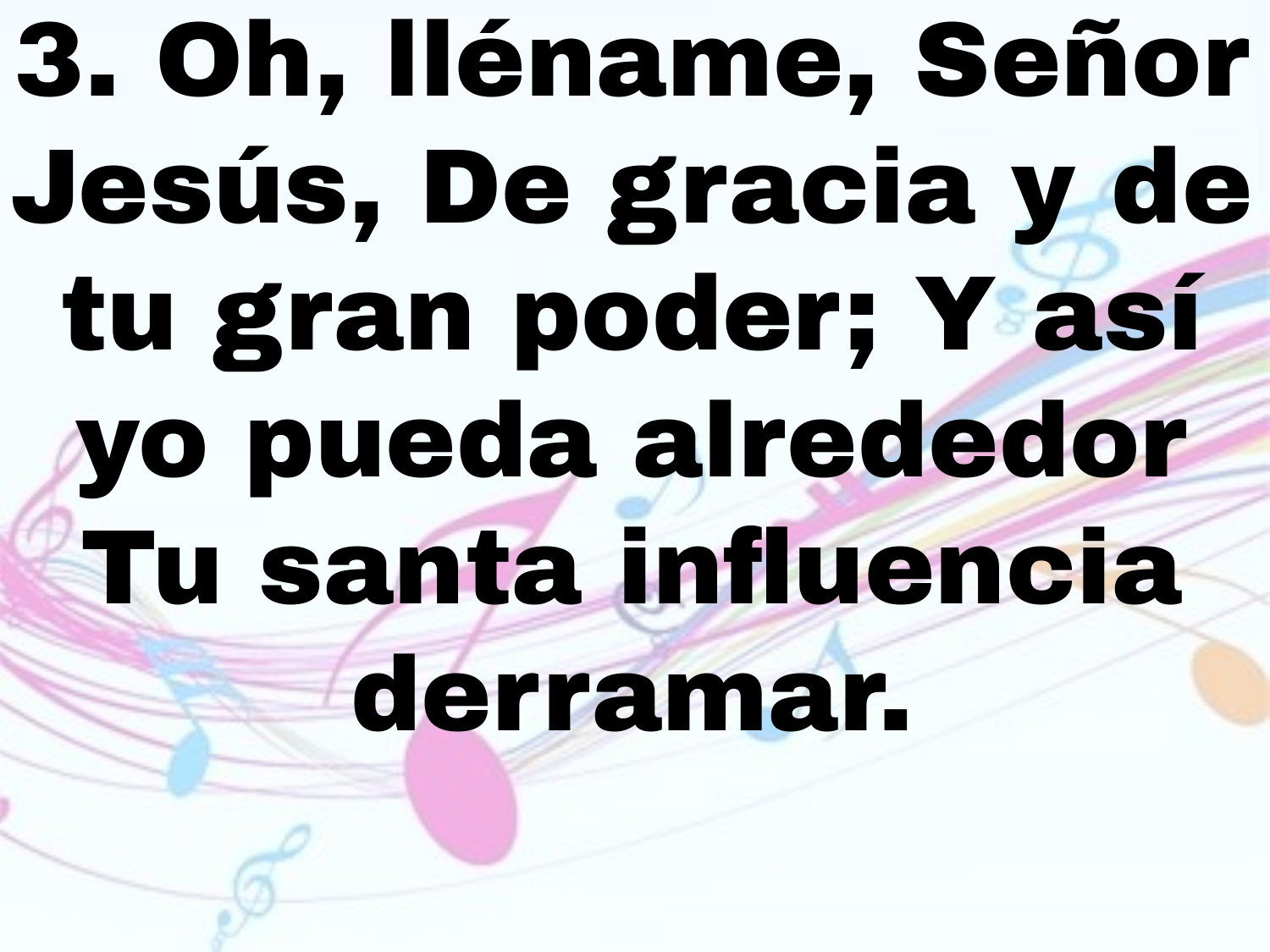

3. Oh, lléname, Señor Jesús, De gracia y de tu gran poder; Y así yo pueda alrededor
Tu santa influencia derramar.